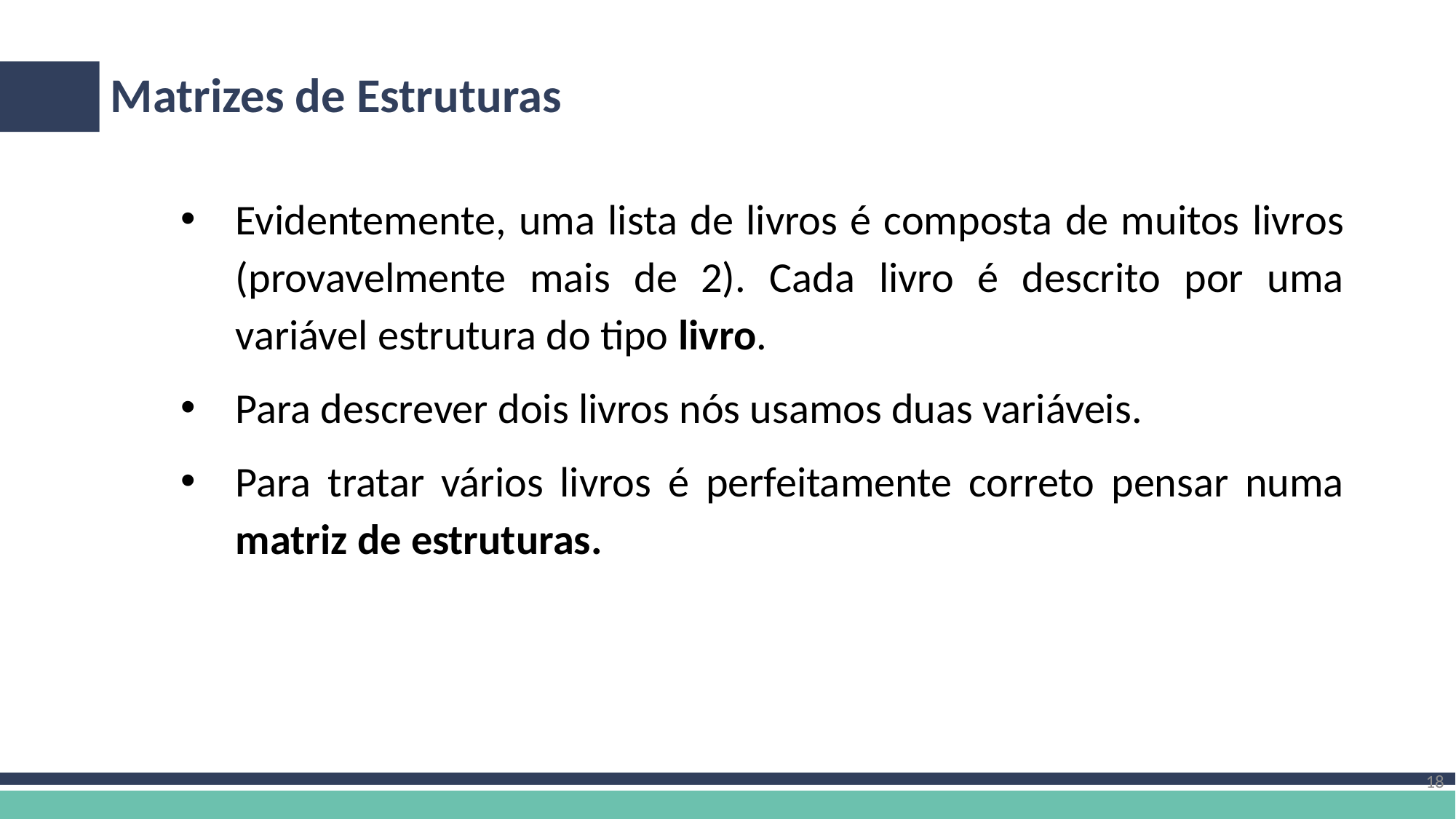

# Matrizes de Estruturas
Evidentemente, uma lista de livros é composta de muitos livros (provavelmente mais de 2). Cada livro é descrito por uma variável estrutura do tipo livro.
Para descrever dois livros nós usamos duas variáveis.
Para tratar vários livros é perfeitamente correto pensar numa matriz de estruturas.
18